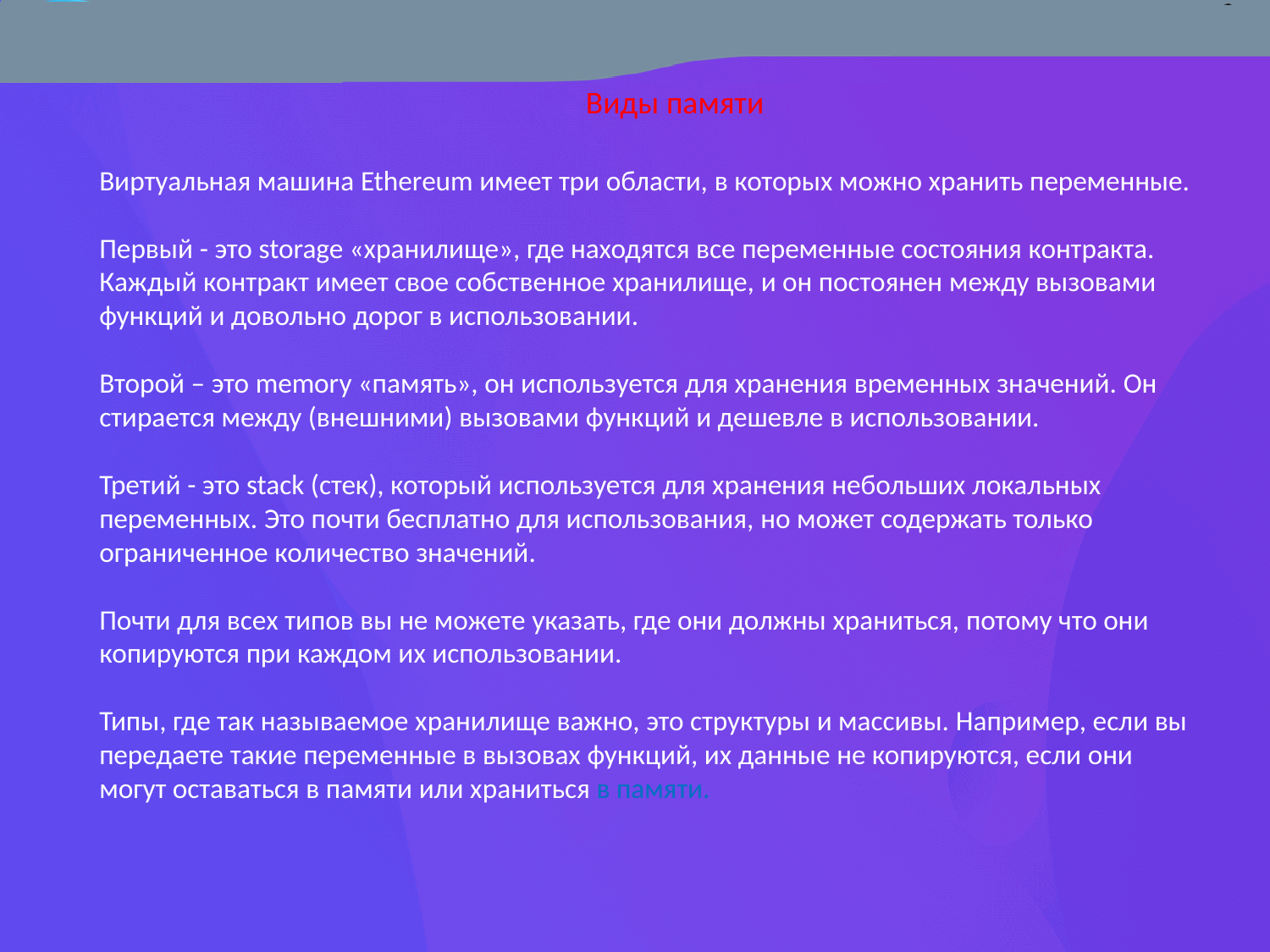

Виды памяти
Виртуальная машина Ethereum имеет три области, в которых можно хранить переменные.

Первый - это storage «хранилище», где находятся все переменные состояния контракта. Каждый контракт имеет свое собственное хранилище, и он постоянен между вызовами функций и довольно дорог в использовании.

Второй – это memory «память», он используется для хранения временных значений. Он стирается между (внешними) вызовами функций и дешевле в использовании.

Третий - это stack (стек), который используется для хранения небольших локальных переменных. Это почти бесплатно для использования, но может содержать только ограниченное количество значений.

Почти для всех типов вы не можете указать, где они должны храниться, потому что они копируются при каждом их использовании.

Типы, где так называемое хранилище важно, это структуры и массивы. Например, если вы передаете такие переменные в вызовах функций, их данные не копируются, если они могут оставаться в памяти или храниться в памяти.